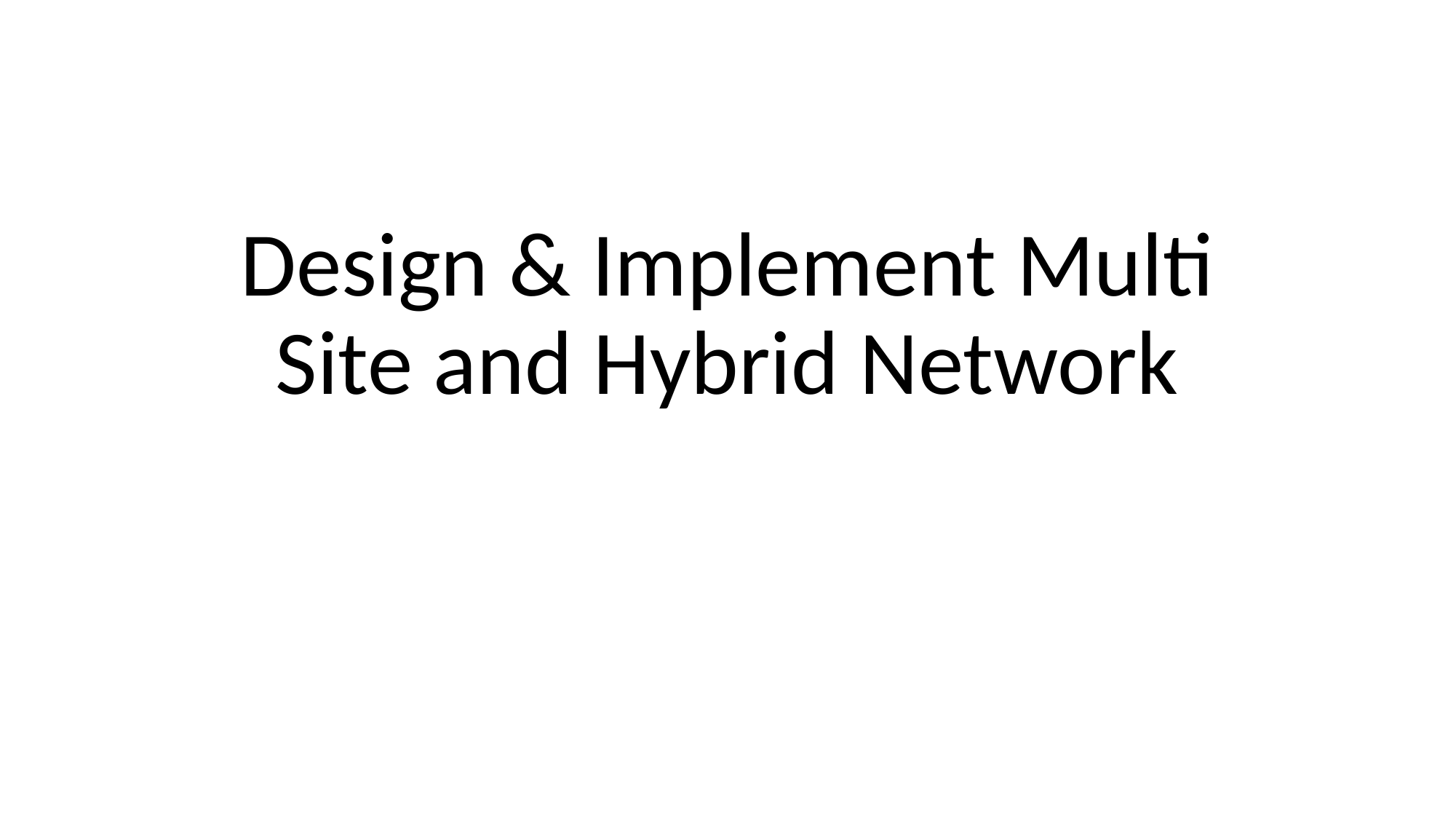

# Design & Implement Multi Site and Hybrid Network